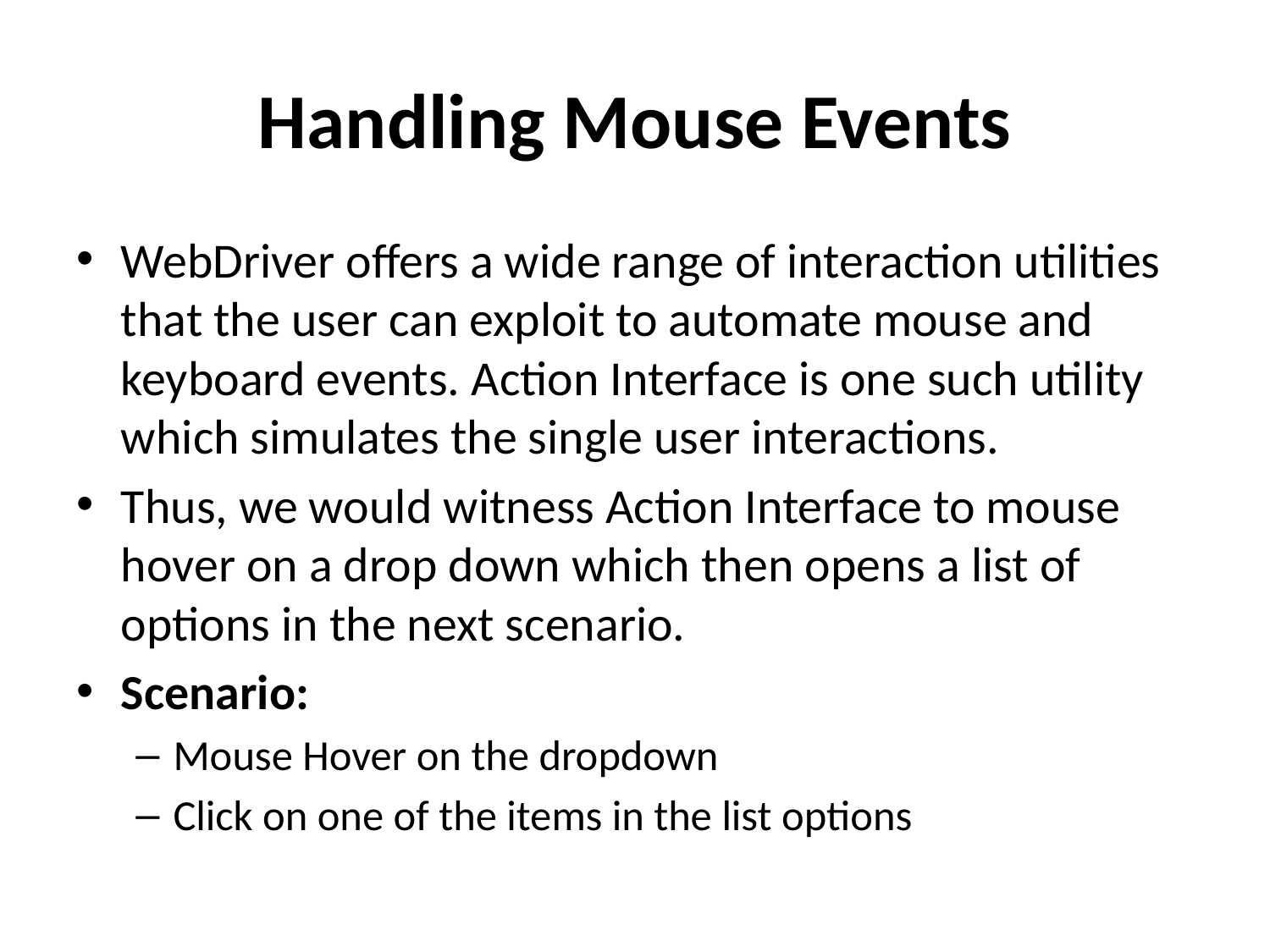

# Handling Mouse Events
WebDriver offers a wide range of interaction utilities that the user can exploit to automate mouse and keyboard events. Action Interface is one such utility which simulates the single user interactions.
Thus, we would witness Action Interface to mouse hover on a drop down which then opens a list of options in the next scenario.
Scenario:
Mouse Hover on the dropdown
Click on one of the items in the list options